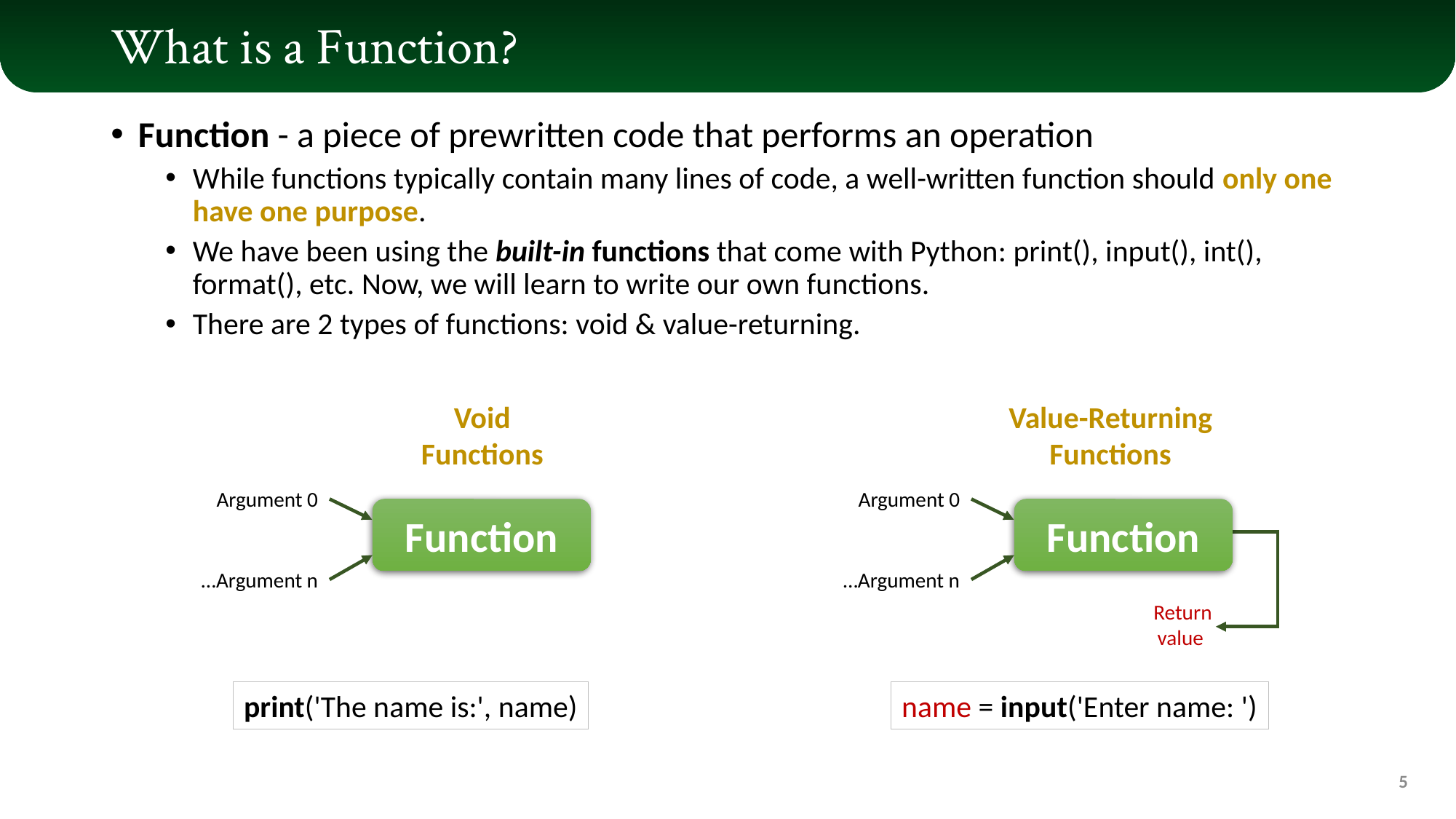

# What is a Function?
Function - a piece of prewritten code that performs an operation
While functions typically contain many lines of code, a well-written function should only one have one purpose.
We have been using the built-in functions that come with Python: print(), input(), int(), format(), etc. Now, we will learn to write our own functions.
There are 2 types of functions: void & value-returning.

Void
Functions
Argument 0
Function
…Argument n
Value-Returning
Functions
Argument 0
Function
…Argument n
Return
value
print('The name is:', name)
name = input('Enter name: ')
5